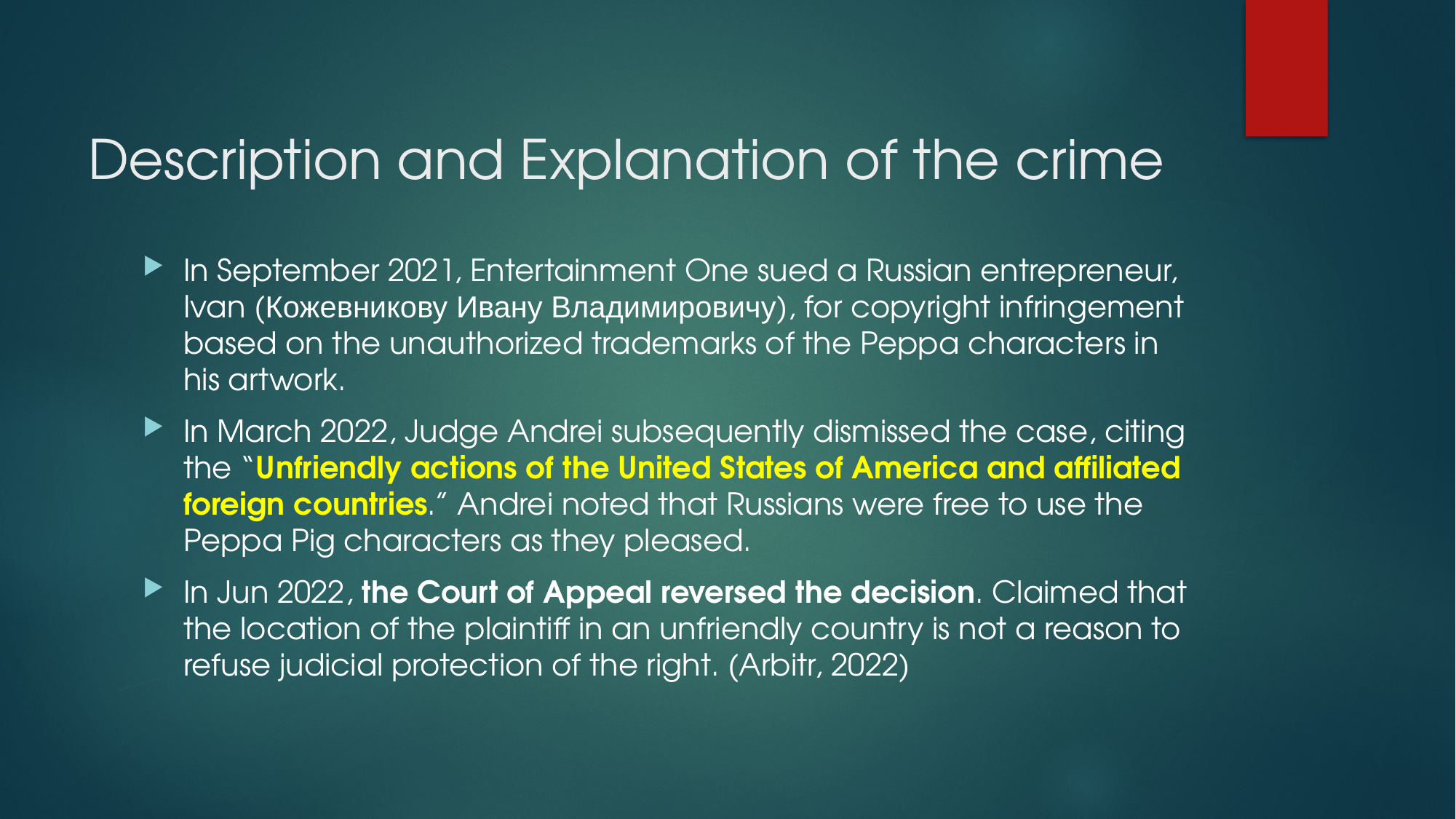

# Description and Explanation of the crime
In September 2021, Entertainment One sued a Russian entrepreneur, Ivan (Кожевникову Ивану Владимировичу), for copyright infringement based on the unauthorized trademarks of the Peppa characters in his artwork.
In March 2022, Judge Andrei subsequently dismissed the case, citing the “Unfriendly actions of the United States of America and affiliated foreign countries.” Andrei noted that Russians were free to use the Peppa Pig characters as they pleased.
In Jun 2022, the Court of Appeal reversed the decision. Claimed that the location of the plaintiff in an unfriendly country is not a reason to refuse judicial protection of the right. (Arbitr, 2022)